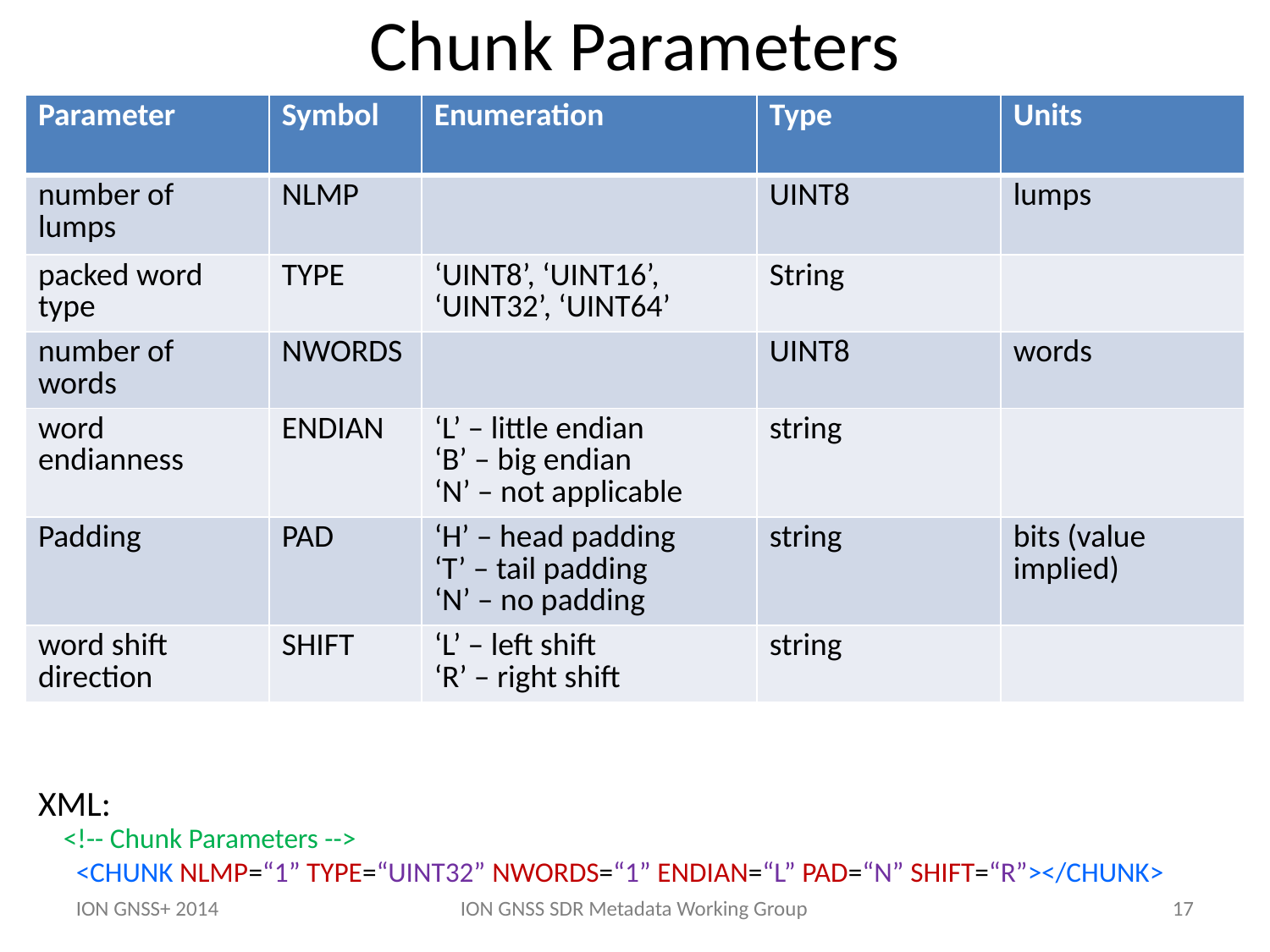

Chunk Parameters
| Parameter | Symbol | Enumeration | Type | Units |
| --- | --- | --- | --- | --- |
| number of lumps | NLMP |  | UINT8 | lumps |
| packed word type | TYPE | ‘UINT8’, ‘UINT16’, ‘UINT32’, ‘UINT64’ | String |  |
| number of words | NWORDS |  | UINT8 | words |
| word endianness | ENDIAN | ‘L’ – little endian ‘B’ – big endian ‘N’ – not applicable | string |  |
| Padding | PAD | ‘H’ – head padding ‘T’ – tail padding ‘N’ – no padding | string | bits (value implied) |
| word shift direction | SHIFT | ‘L’ – left shift ‘R’ – right shift | string |  |
XML:
<!-- Chunk Parameters -->
  <CHUNK NLMP=“1” TYPE=“UINT32” NWORDS=“1” ENDIAN=“L” PAD=“N” SHIFT=“R”></CHUNK>